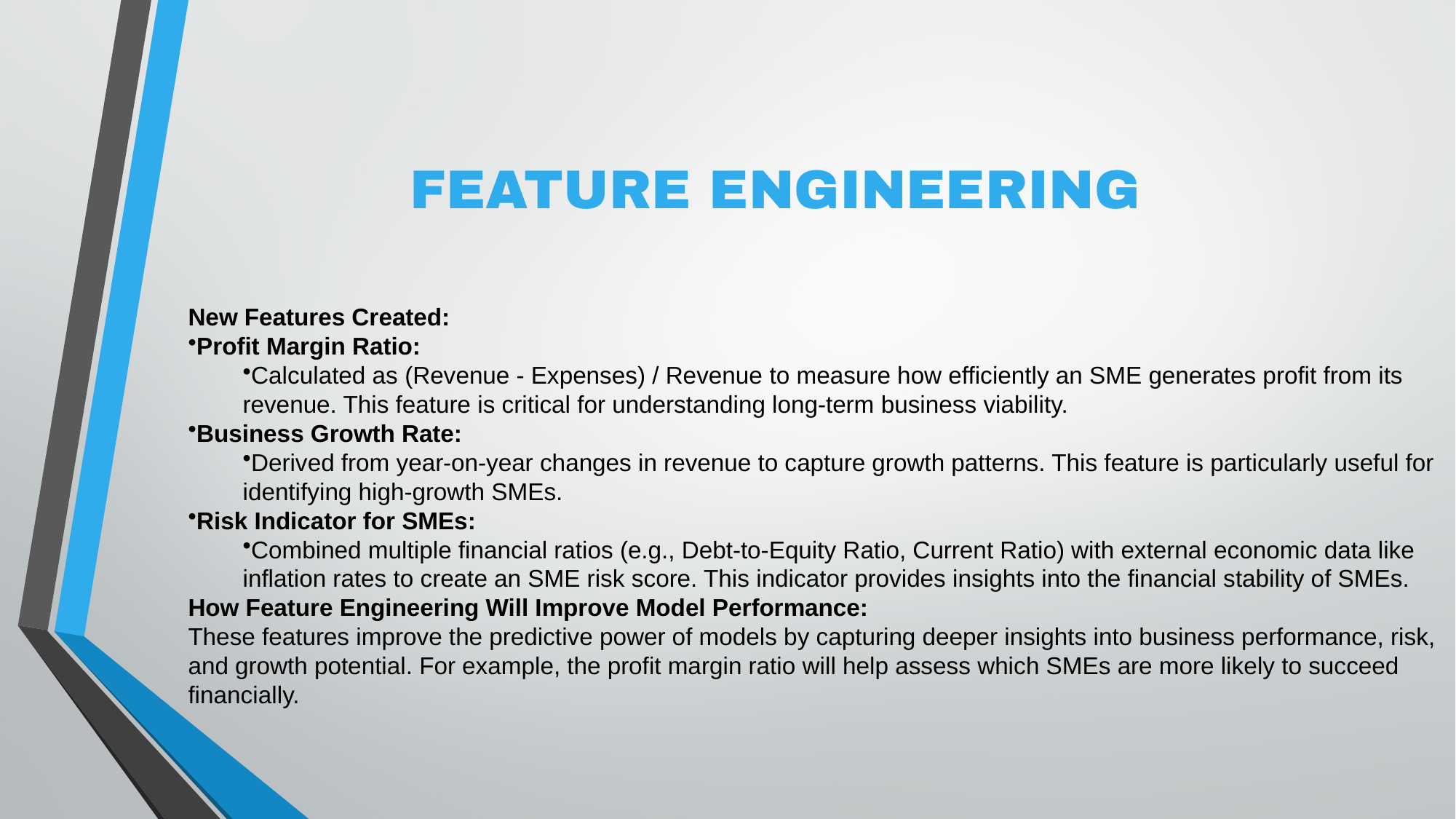

# FEATURE ENGINEERING
New Features Created:
Profit Margin Ratio:
Calculated as (Revenue - Expenses) / Revenue to measure how efficiently an SME generates profit from its revenue. This feature is critical for understanding long-term business viability.
Business Growth Rate:
Derived from year-on-year changes in revenue to capture growth patterns. This feature is particularly useful for identifying high-growth SMEs.
Risk Indicator for SMEs:
Combined multiple financial ratios (e.g., Debt-to-Equity Ratio, Current Ratio) with external economic data like inflation rates to create an SME risk score. This indicator provides insights into the financial stability of SMEs.
How Feature Engineering Will Improve Model Performance:
These features improve the predictive power of models by capturing deeper insights into business performance, risk, and growth potential. For example, the profit margin ratio will help assess which SMEs are more likely to succeed financially.